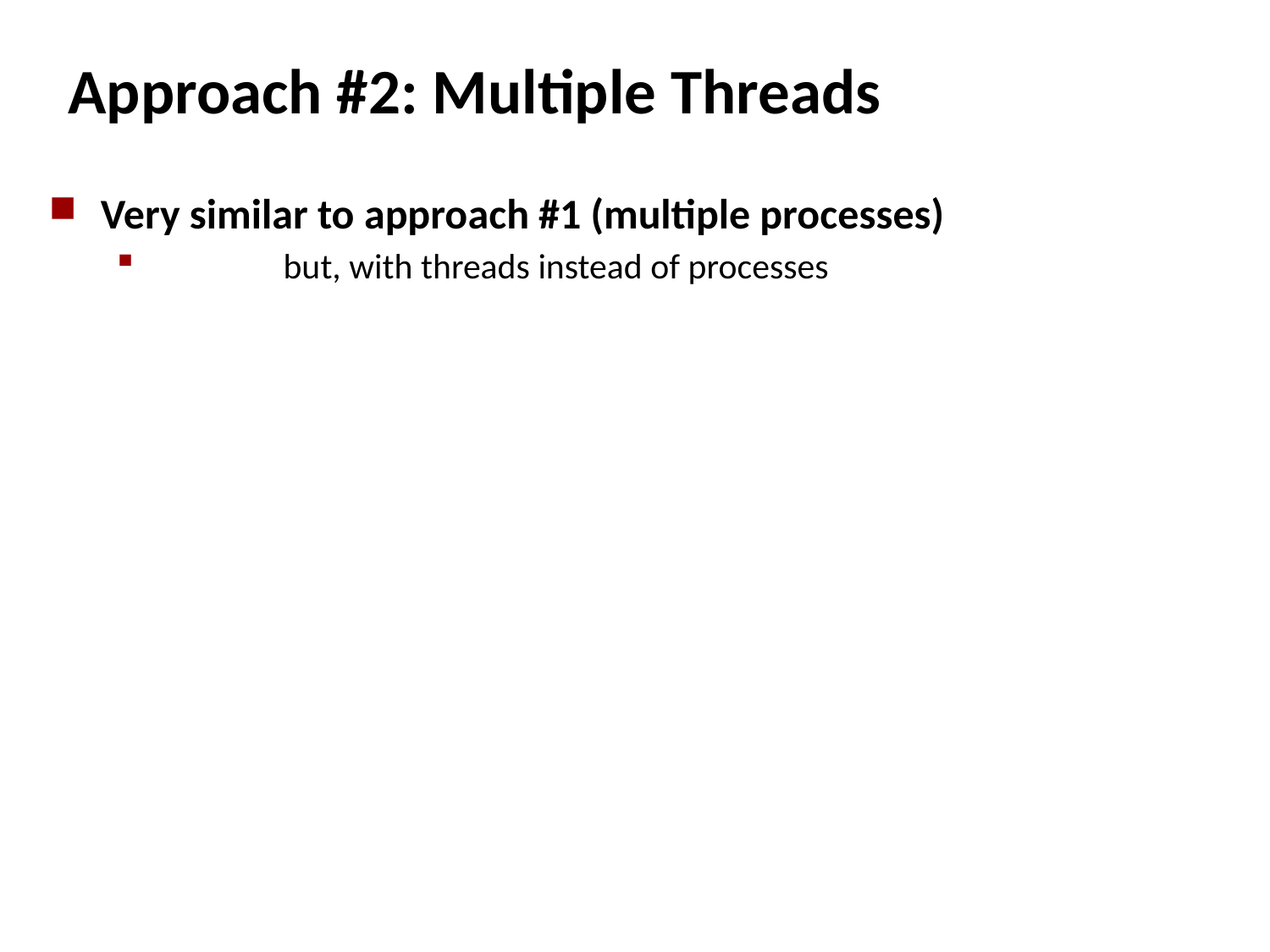

# Approach #2: Multiple Threads
Very similar to approach #1 (multiple processes)
	but, with threads instead of processes